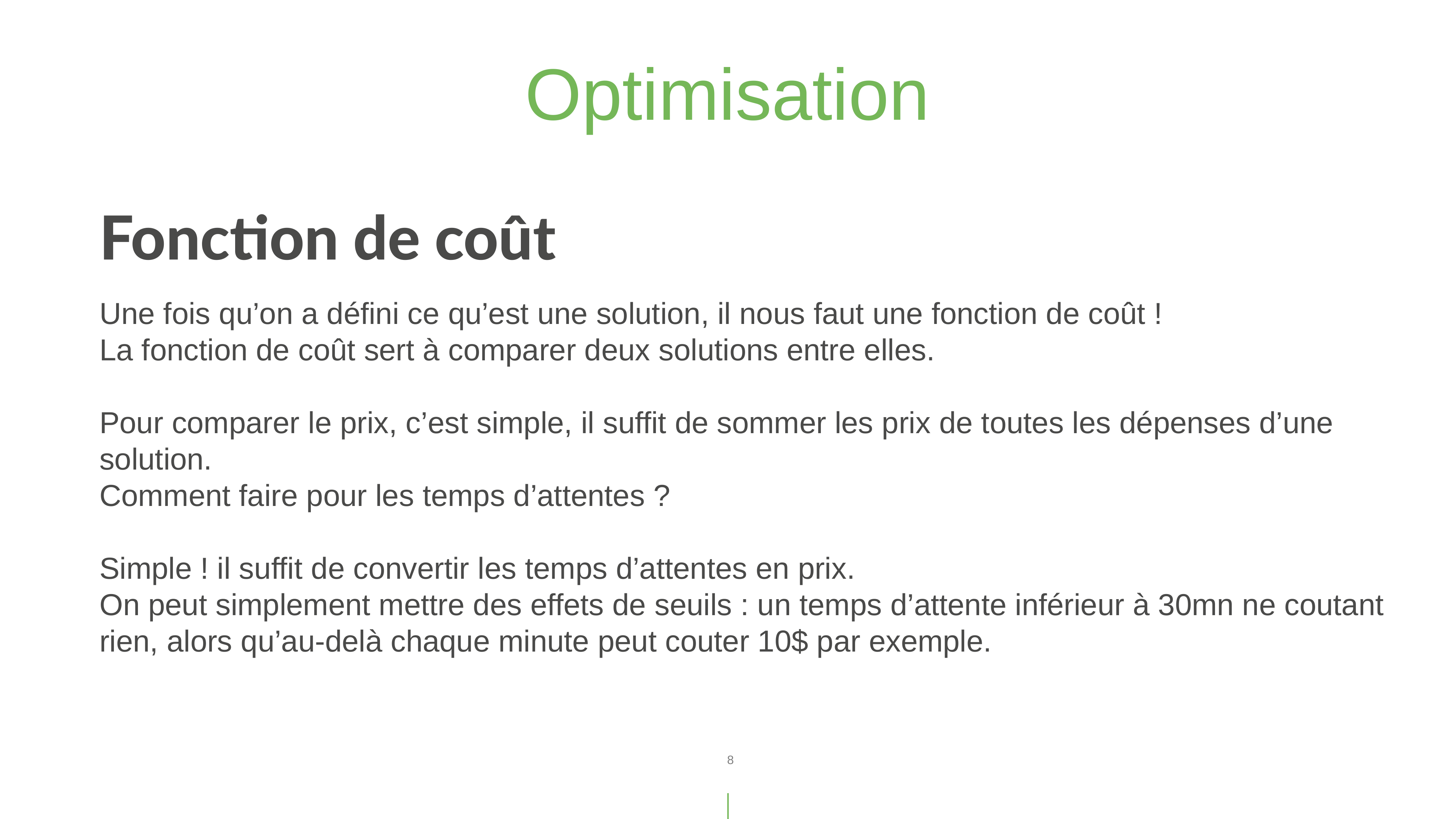

Optimisation
Fonction de coût
Une fois qu’on a défini ce qu’est une solution, il nous faut une fonction de coût !
La fonction de coût sert à comparer deux solutions entre elles.

Pour comparer le prix, c’est simple, il suffit de sommer les prix de toutes les dépenses d’une solution.
Comment faire pour les temps d’attentes ?

Simple ! il suffit de convertir les temps d’attentes en prix.
On peut simplement mettre des effets de seuils : un temps d’attente inférieur à 30mn ne coutant rien, alors qu’au-delà chaque minute peut couter 10$ par exemple.
8